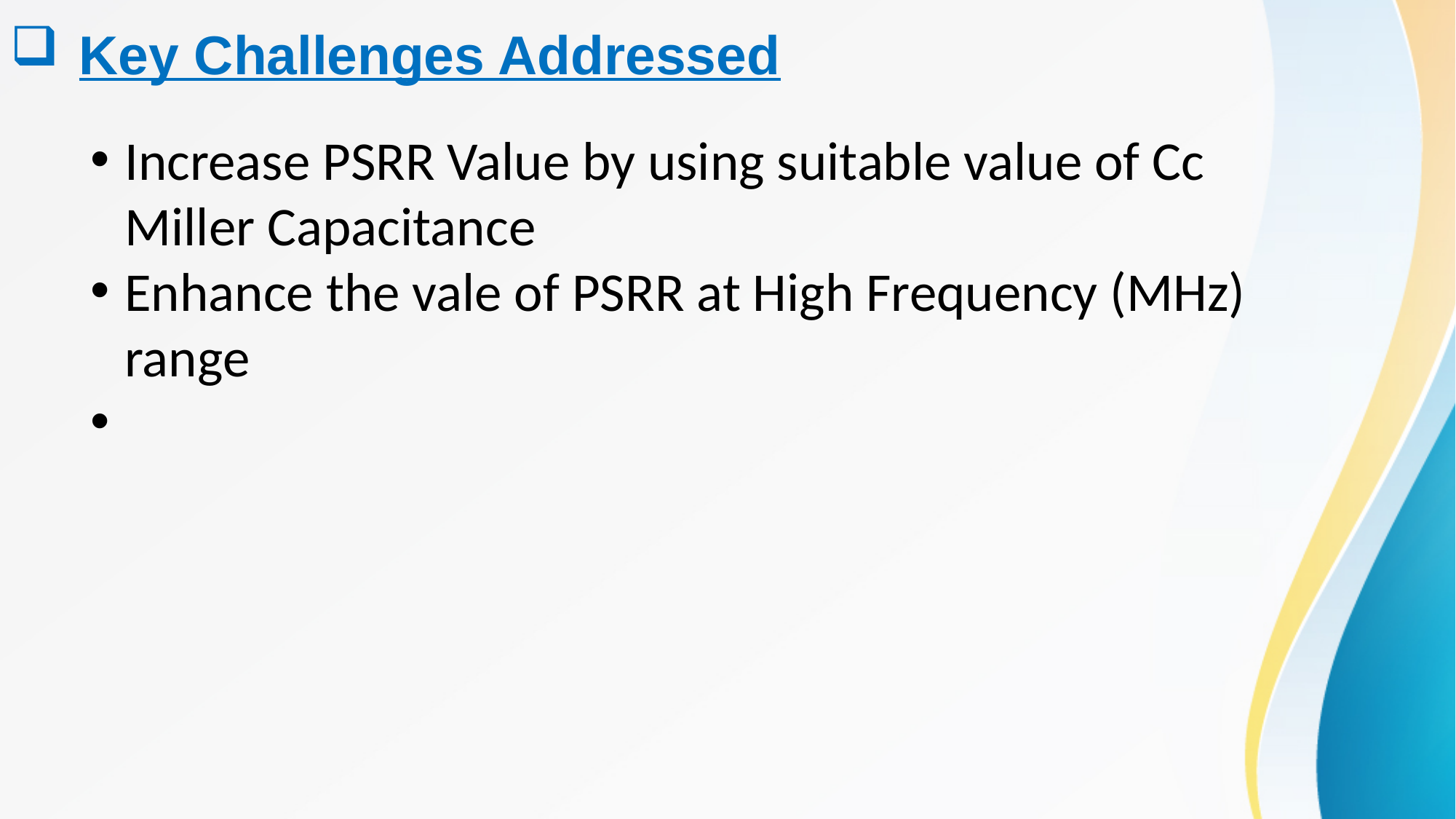

# Key Challenges Addressed
Increase PSRR Value by using suitable value of Cc Miller Capacitance
Enhance the vale of PSRR at High Frequency (MHz) range